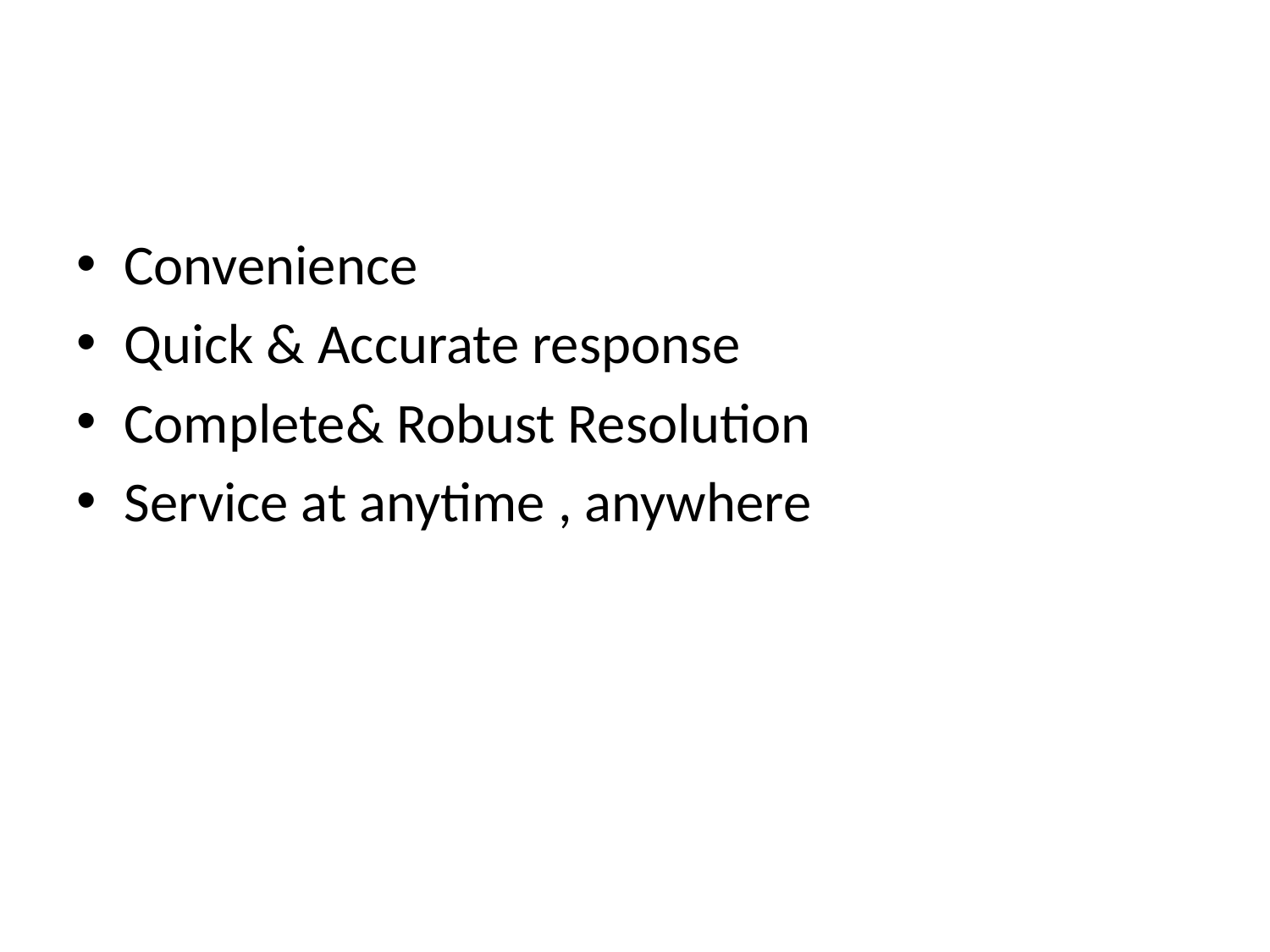

#
Convenience
Quick & Accurate response
Complete& Robust Resolution
Service at anytime , anywhere